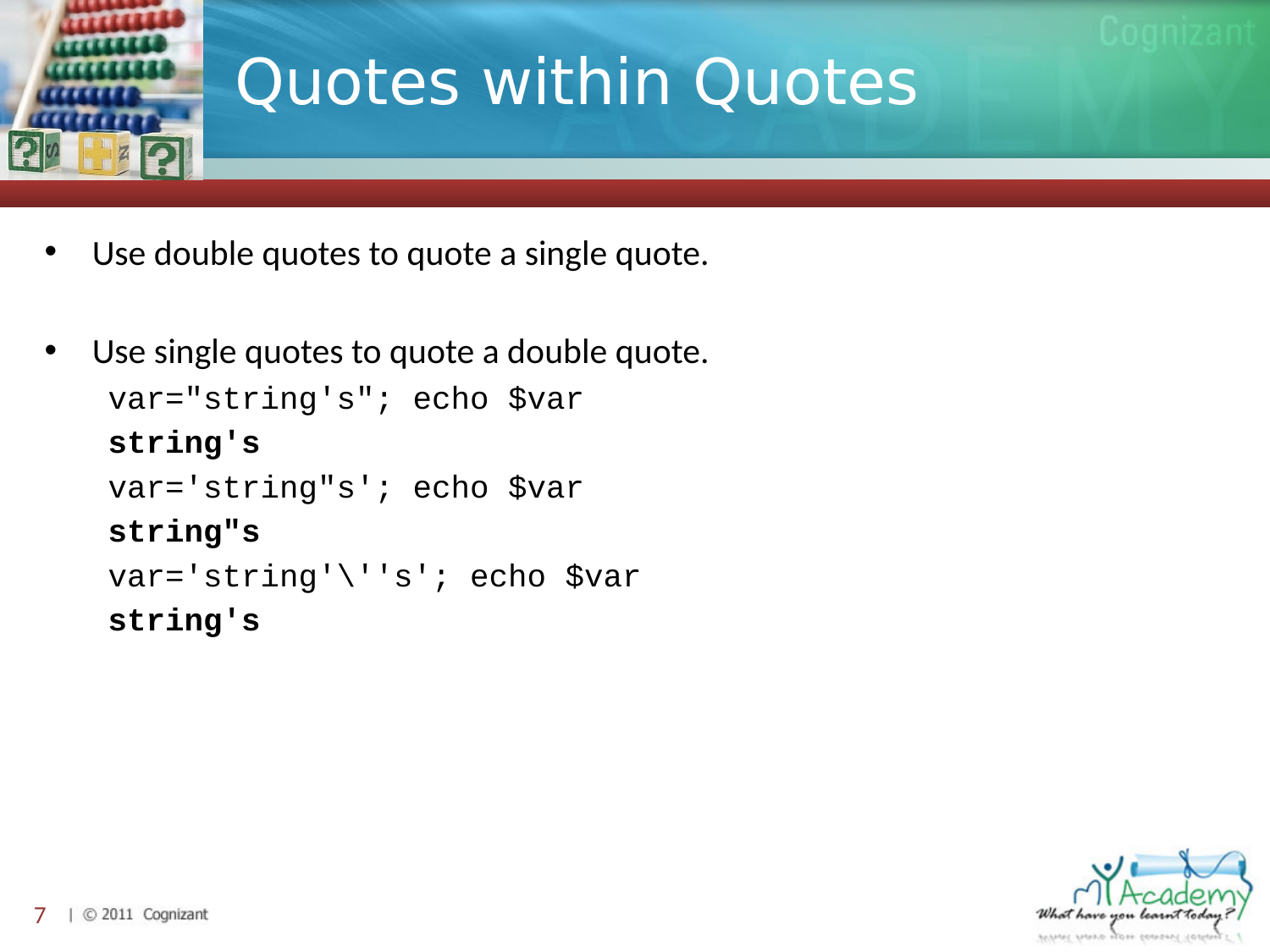

# Quotes within Quotes
Use double quotes to quote a single quote.

Use single quotes to quote a double quote.
var="string's"; echo $var
string's
var='string"s'; echo $var
string"s
var='string'\''s'; echo $var
string's

7